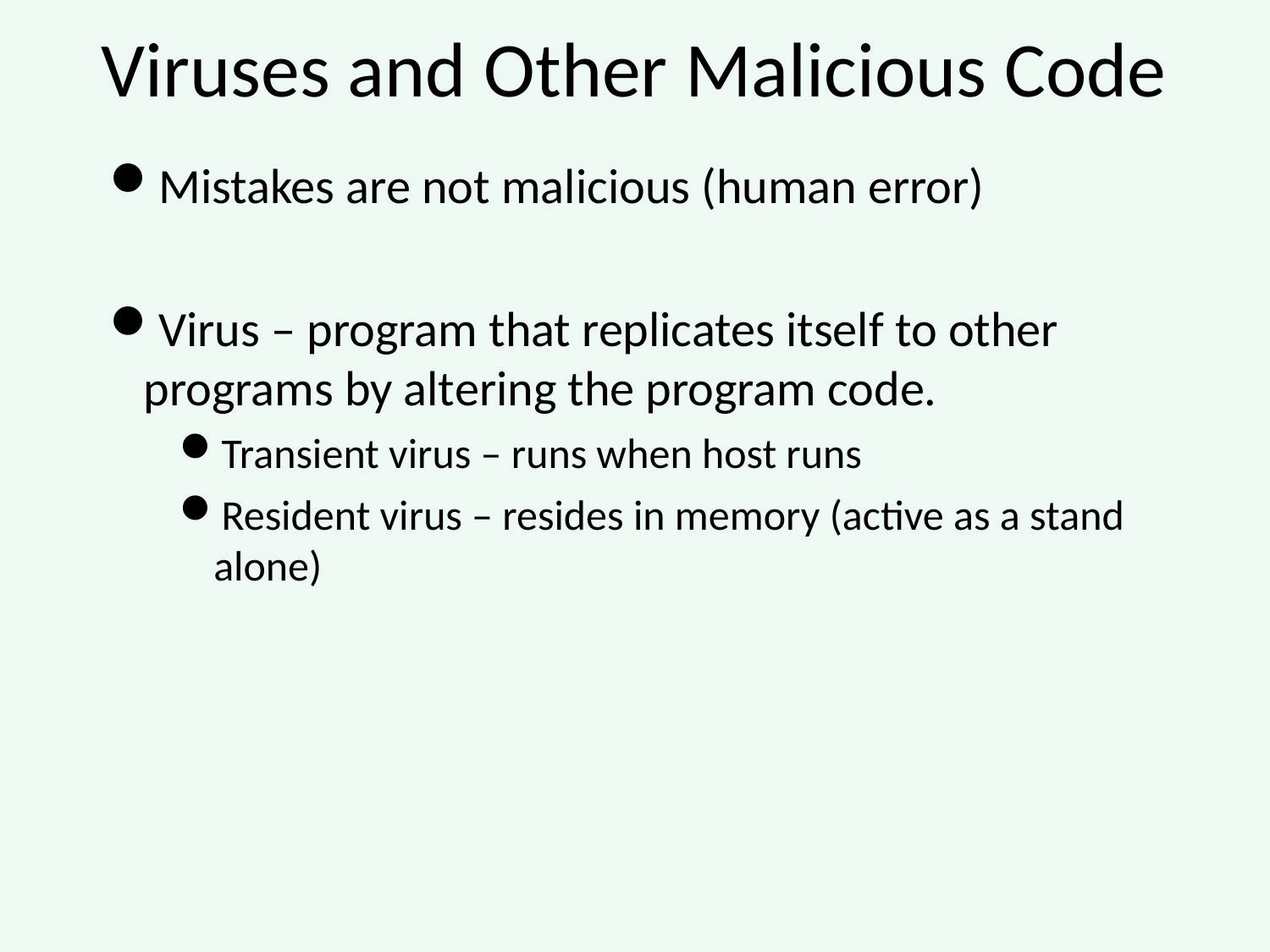

# Viruses and Other Malicious Code
Mistakes are not malicious (human error)

Virus – program that replicates itself to other programs by altering the program code.
Transient virus – runs when host runs
Resident virus – resides in memory (active as a stand alone)